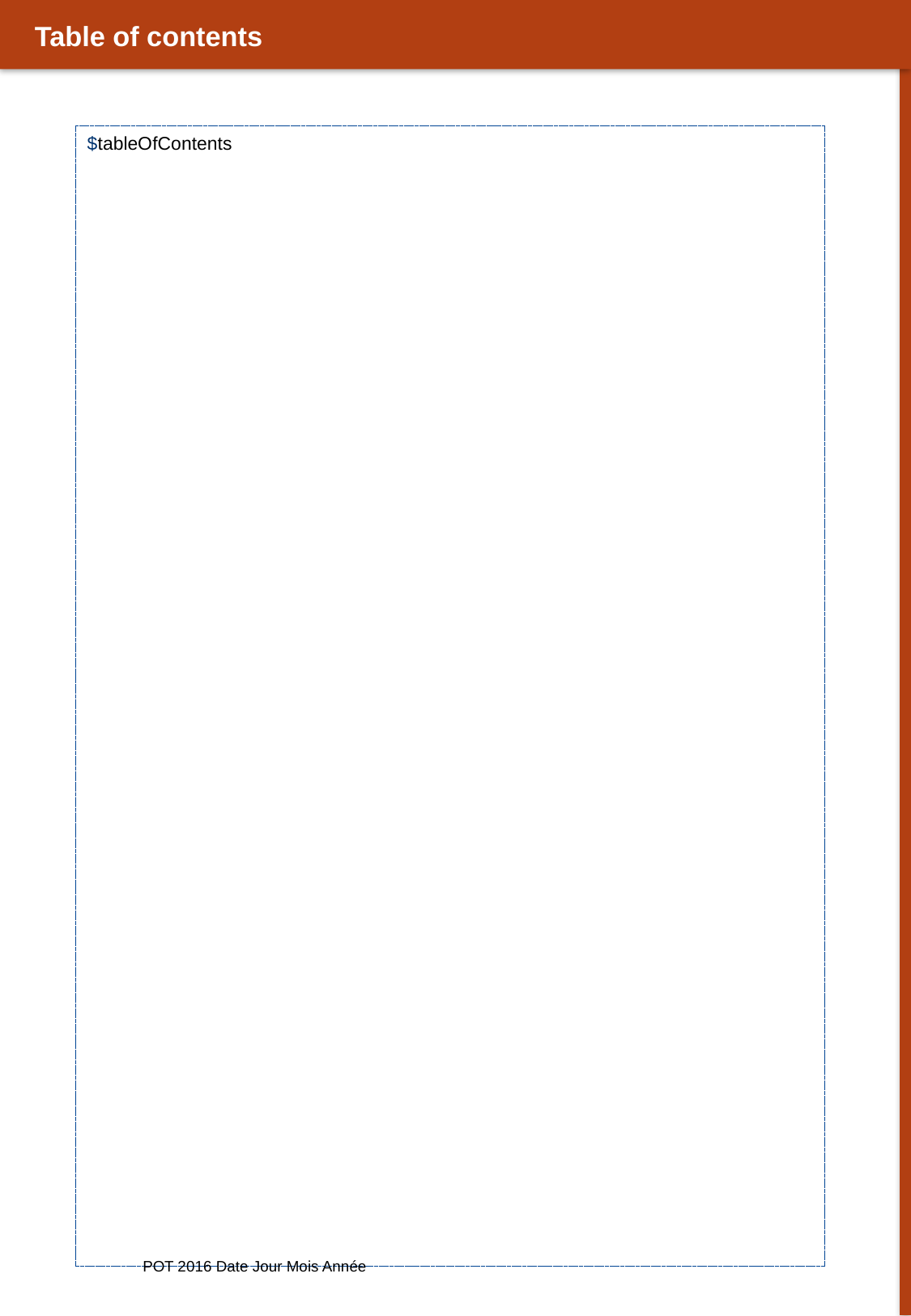

Table of contents
$tableOfContents

2
POT 2016 Date Jour Mois Année